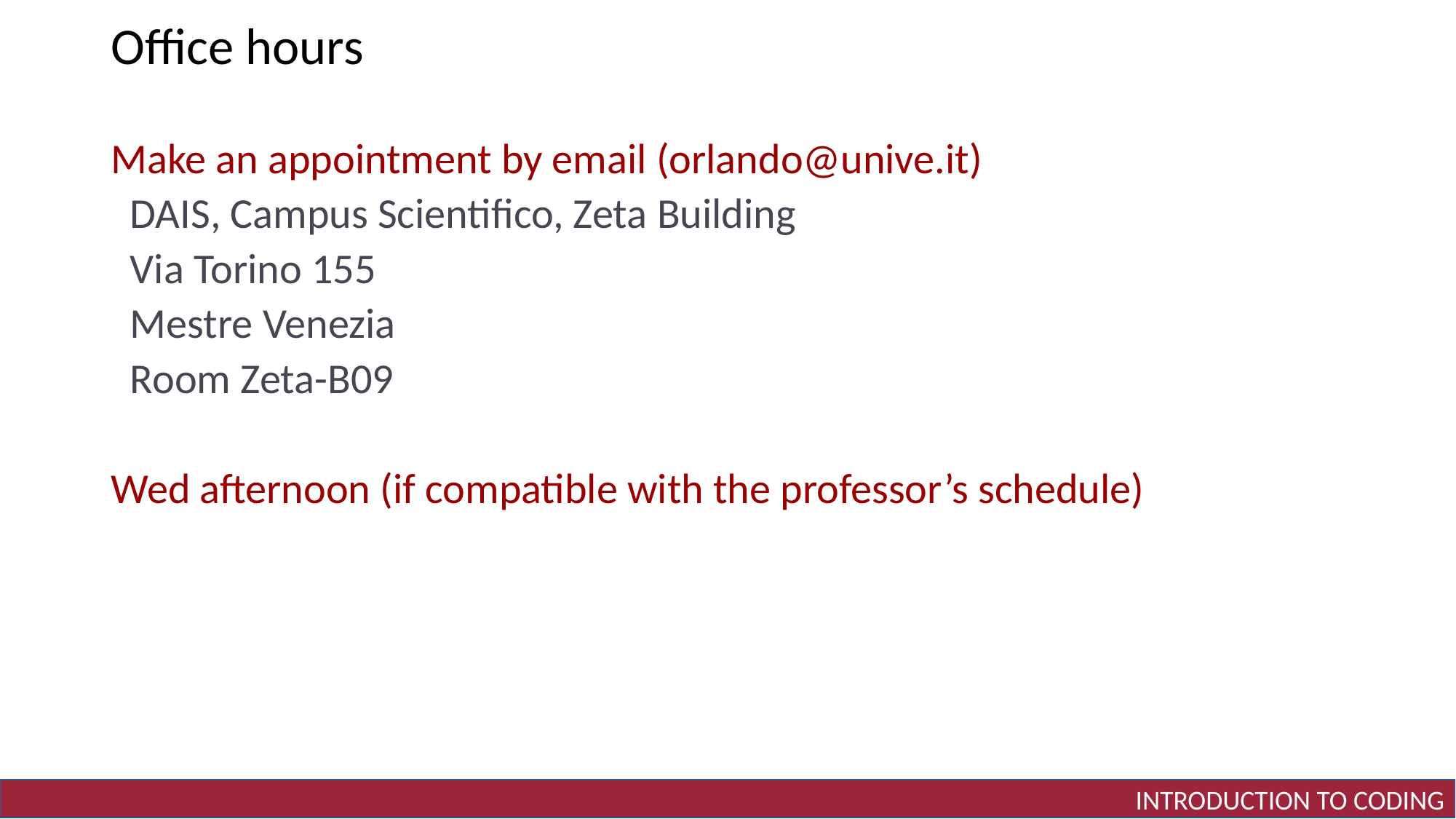

# Office hours
Make an appointment by email (orlando@unive.it)
  DAIS, Campus Scientifico, Zeta Building
  Via Torino 155
  Mestre Venezia
  Room Zeta-B09

Wed afternoon (if compatible with the professor’s schedule)